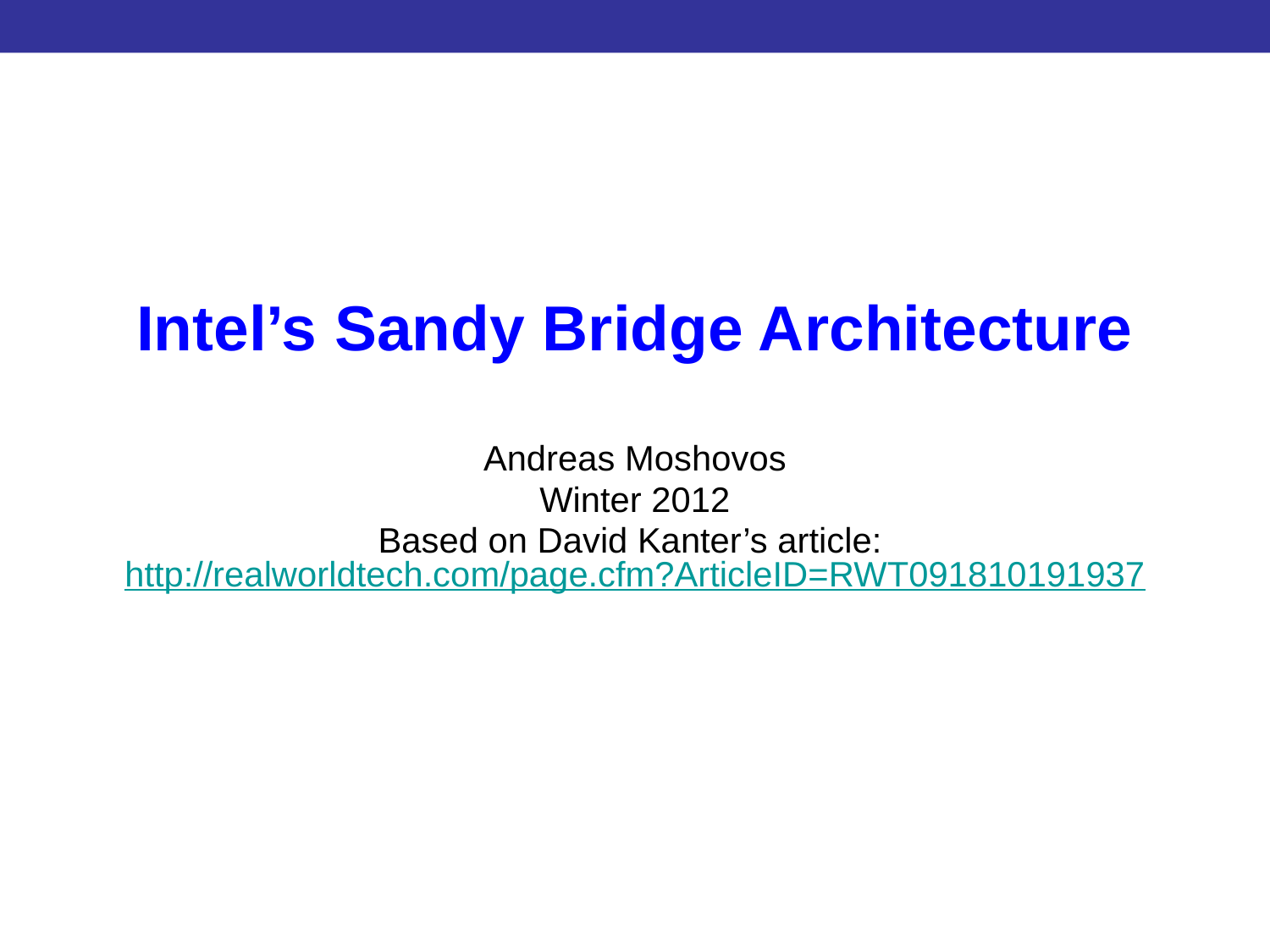

# Introduction to CUDA Programming
Intel’s Sandy Bridge Architecture

Andreas Moshovos
Winter 2012
Based on David Kanter’s article: http://realworldtech.com/page.cfm?ArticleID=RWT091810191937